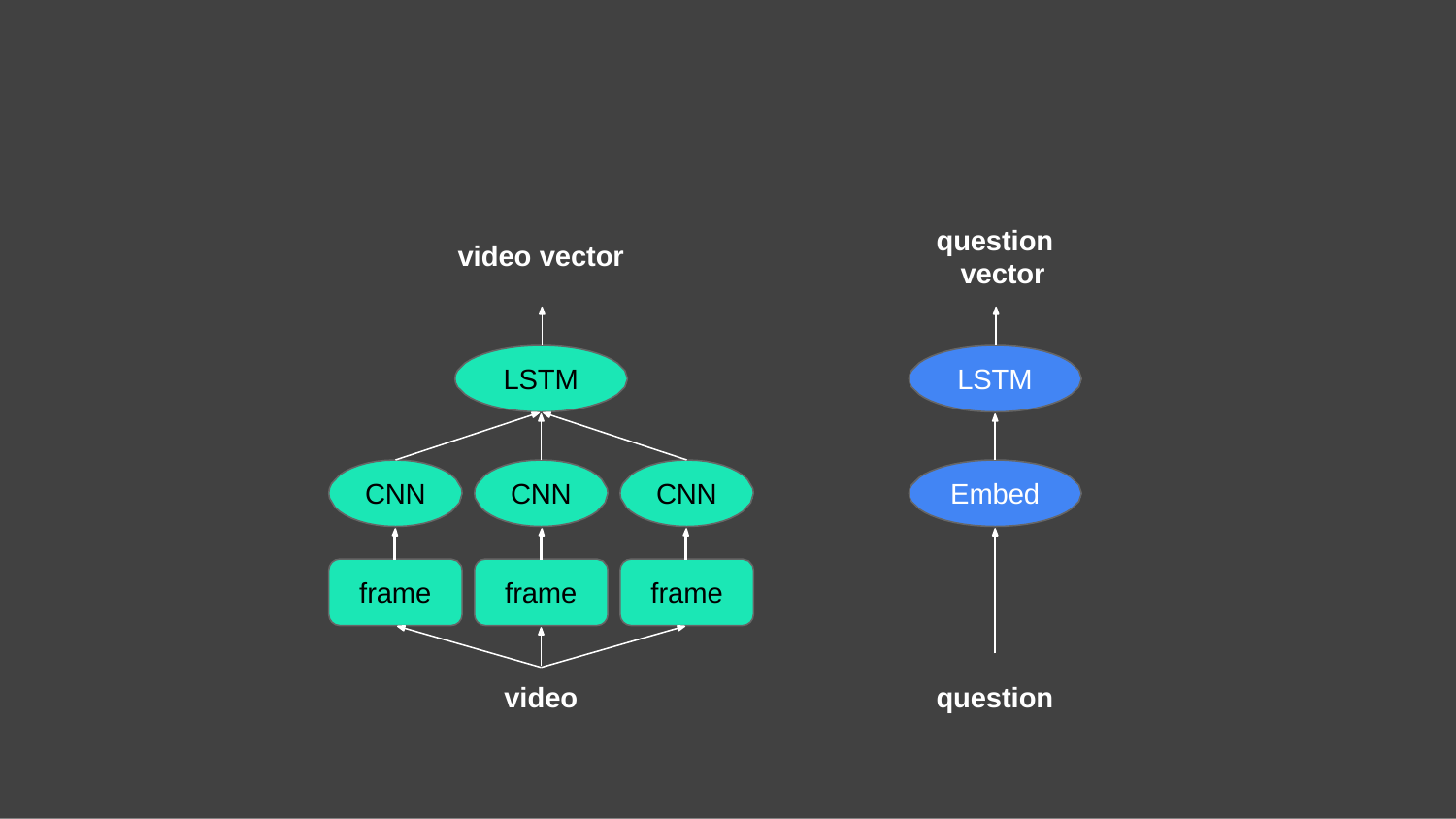

# question  vector
video vector

LSTM
LSTM

CNN
CNN
CNN
Embed

frame
frame
frame

video
question